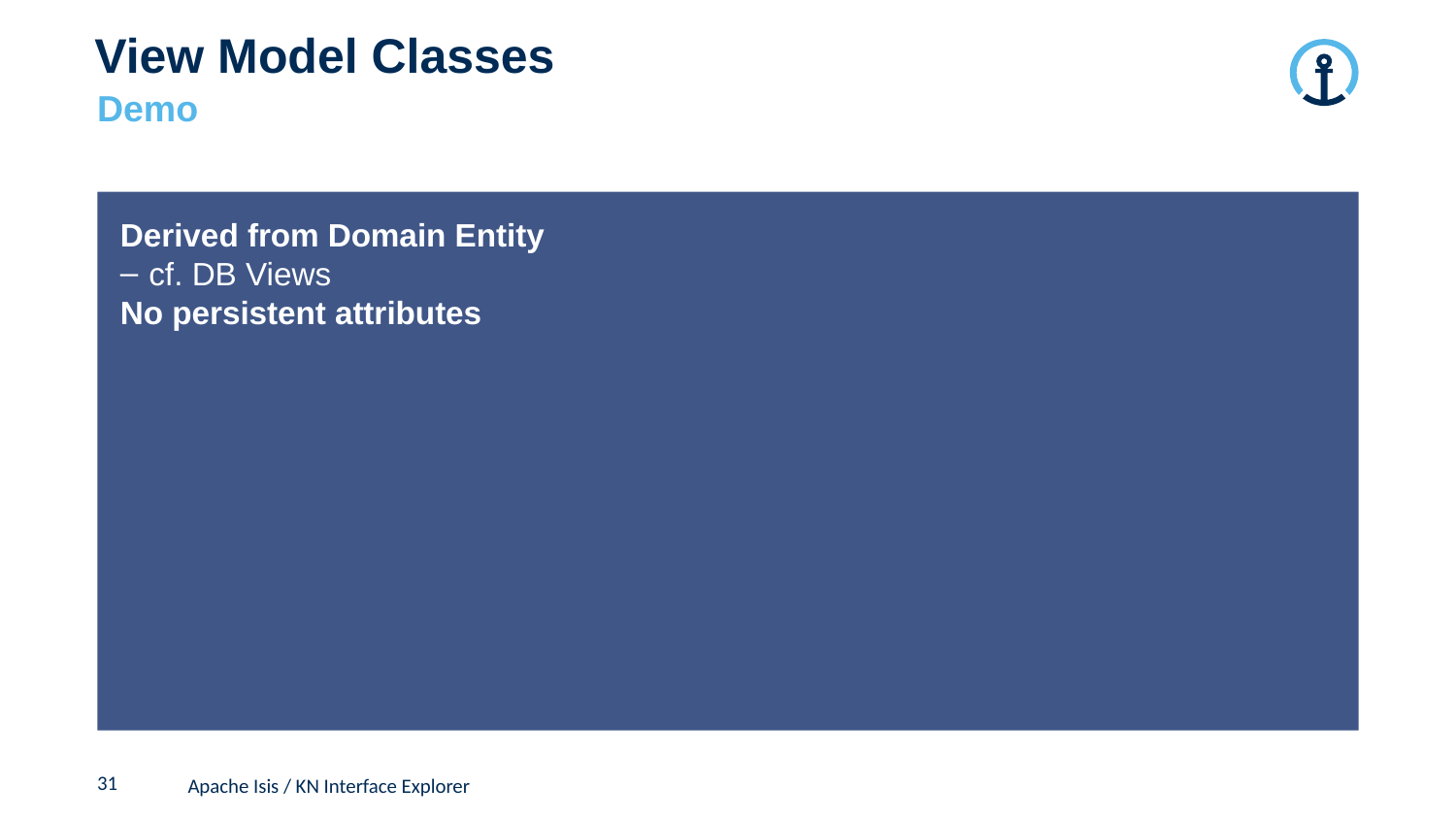

# View Model Classes
Demo

Derived from Domain Entity
cf. DB Views
No persistent attributes

31
Apache Isis / KN Interface Explorer